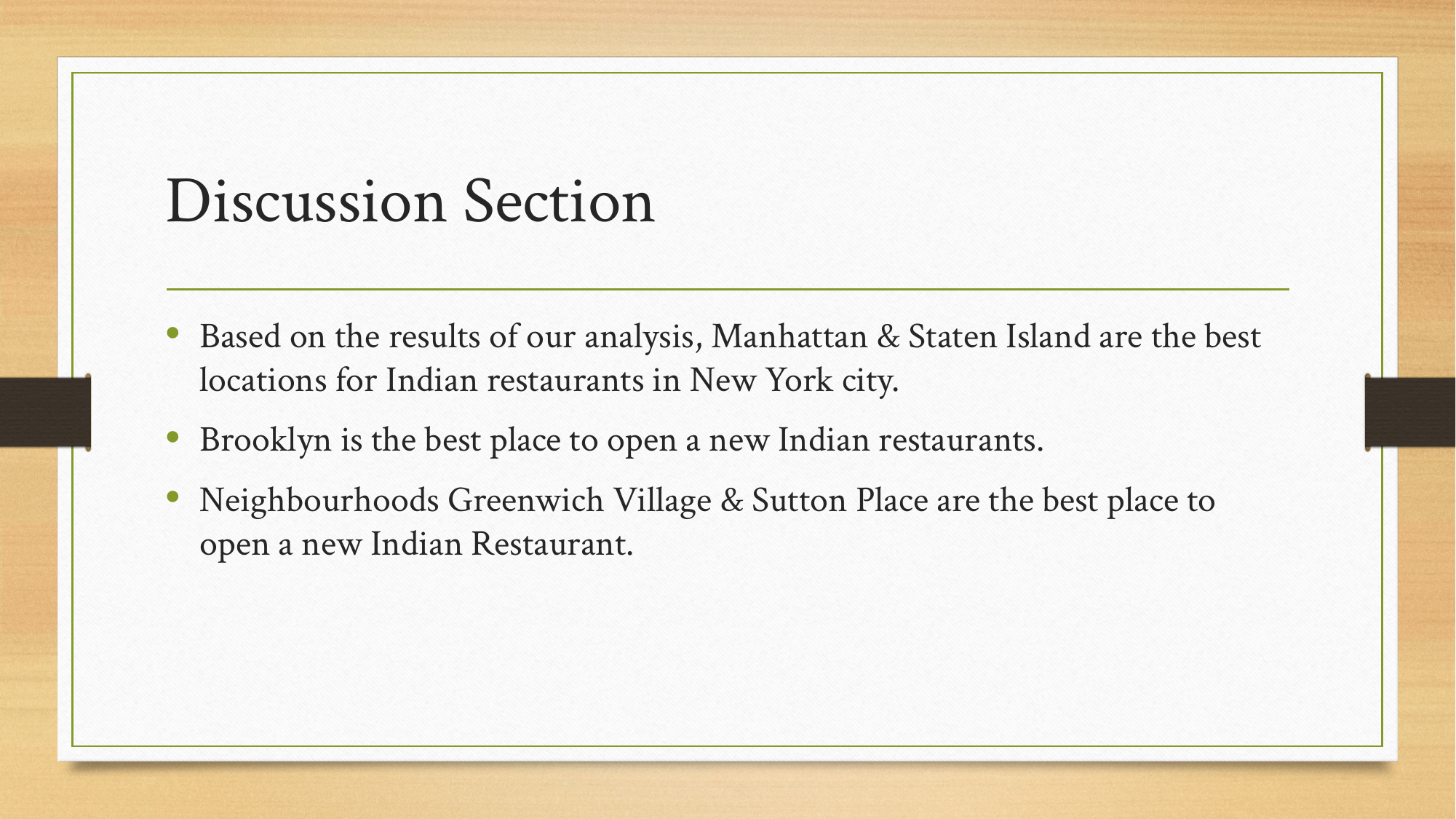

# Discussion Section
Based on the results of our analysis, Manhattan & Staten Island are the best locations for Indian restaurants in New York city.
Brooklyn is the best place to open a new Indian restaurants.
Neighbourhoods Greenwich Village & Sutton Place are the best place to open a new Indian Restaurant.